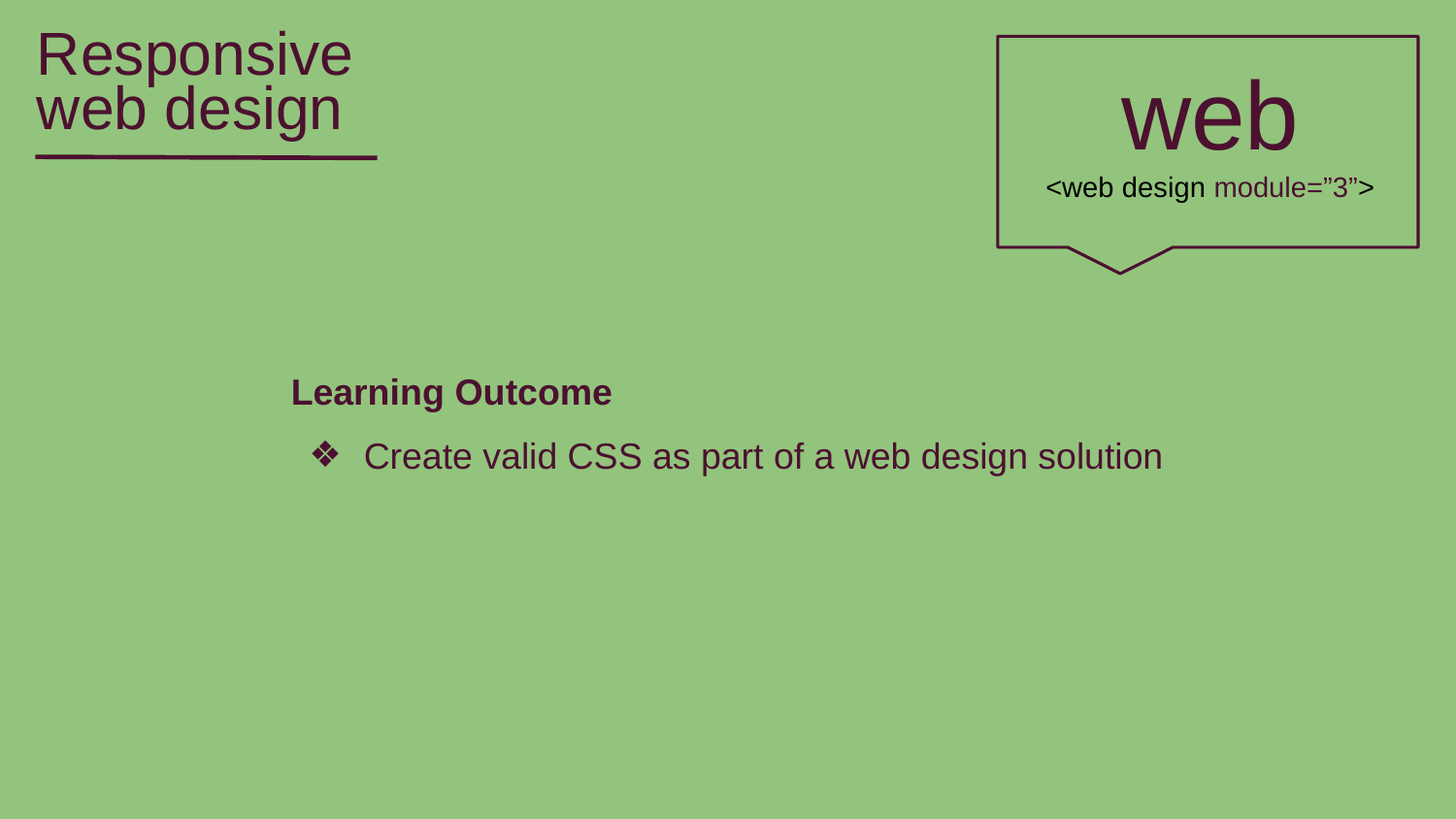

Responsive

web
web design
<web design module=”3”>
Learning Outcome
Create valid CSS as part of a web design solution